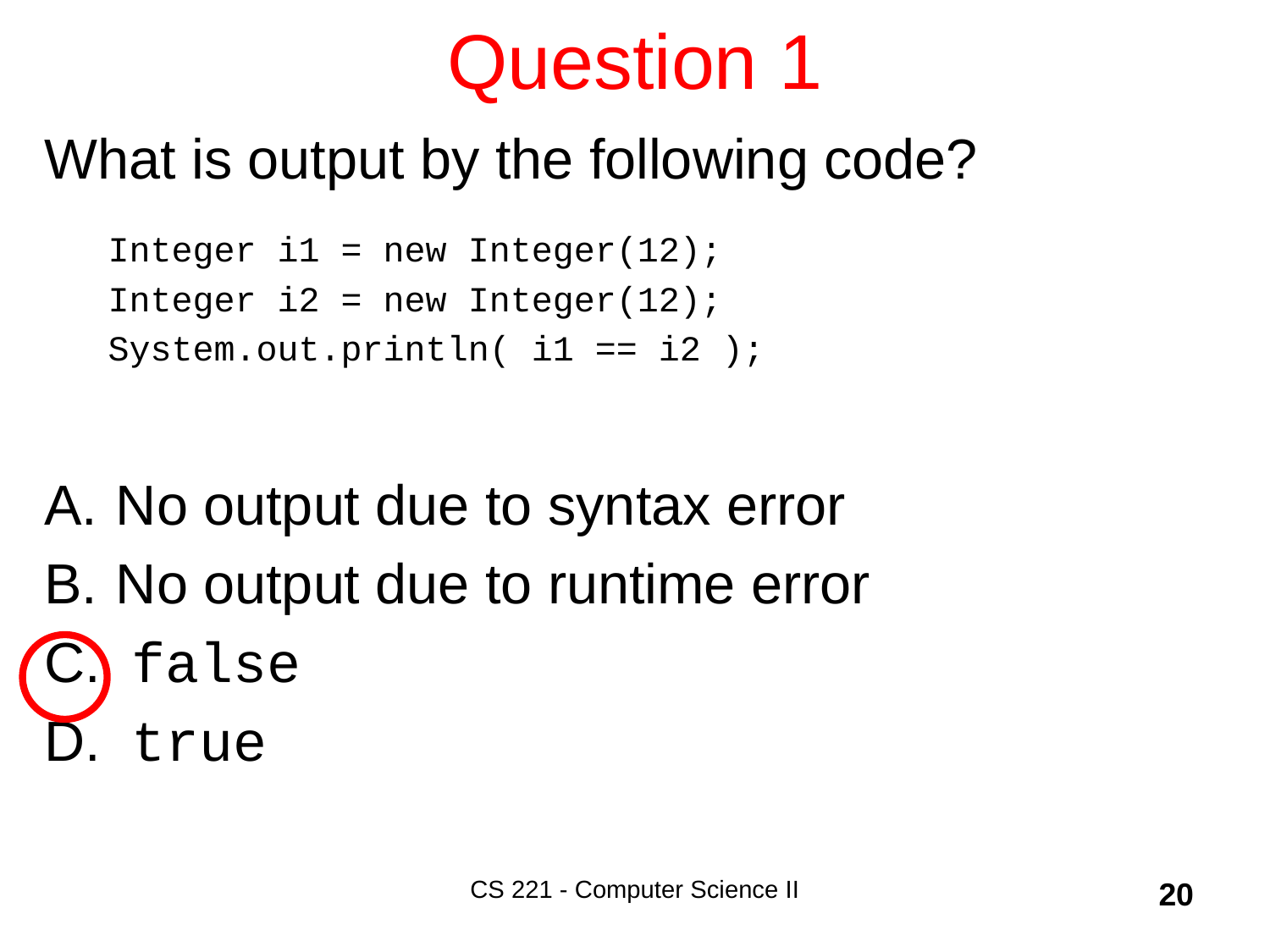

# Question 1
What is output by the following code?

Integer i1 = new Integer(12);
Integer i2 = new Integer(12);
System.out.println( i1 == i2 );

No output due to syntax error
No output due to runtime error
 false
 true

CS 221 - Computer Science II
20